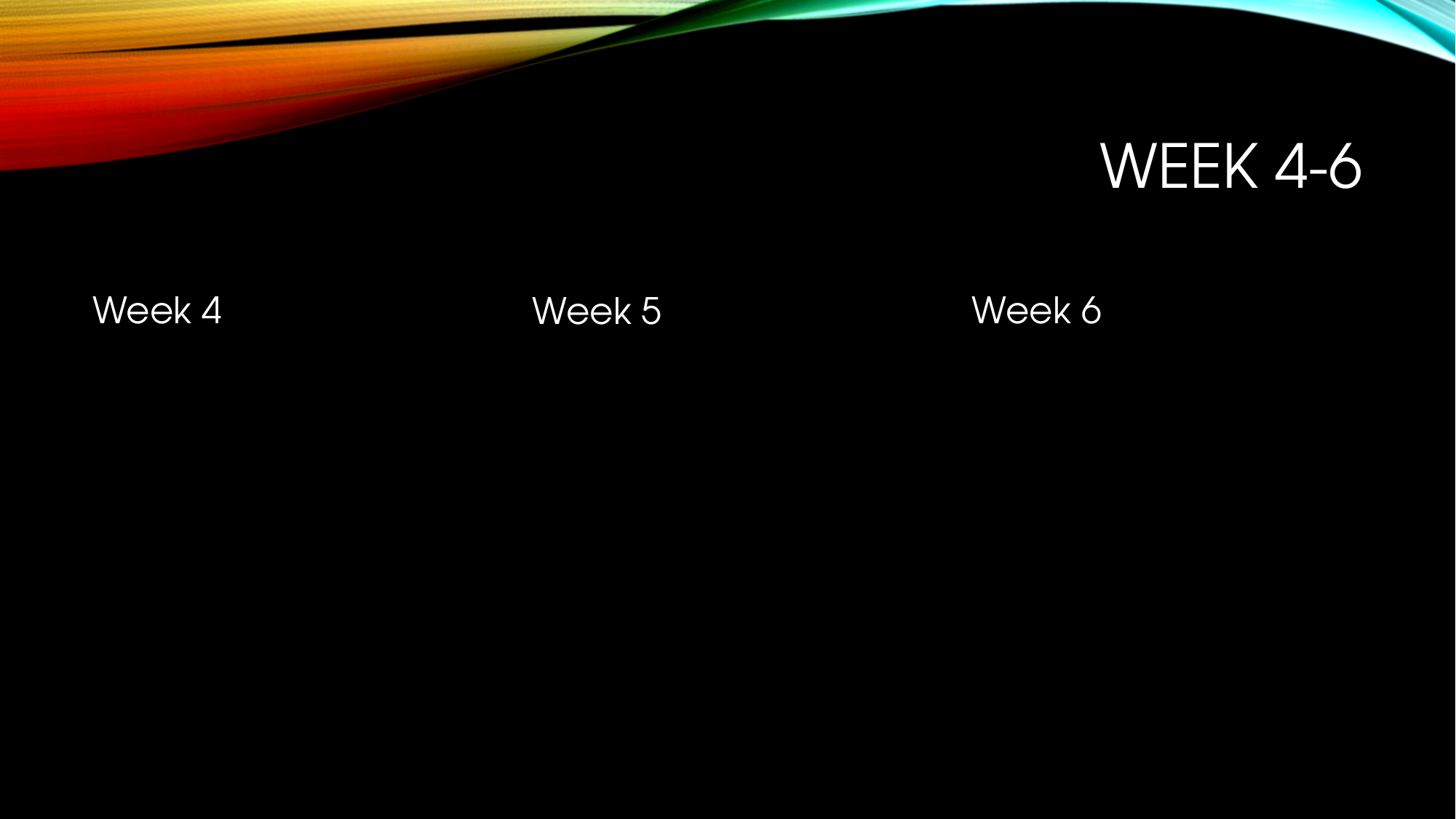

# Week 4-6
Week 6
Week 5
Week 4